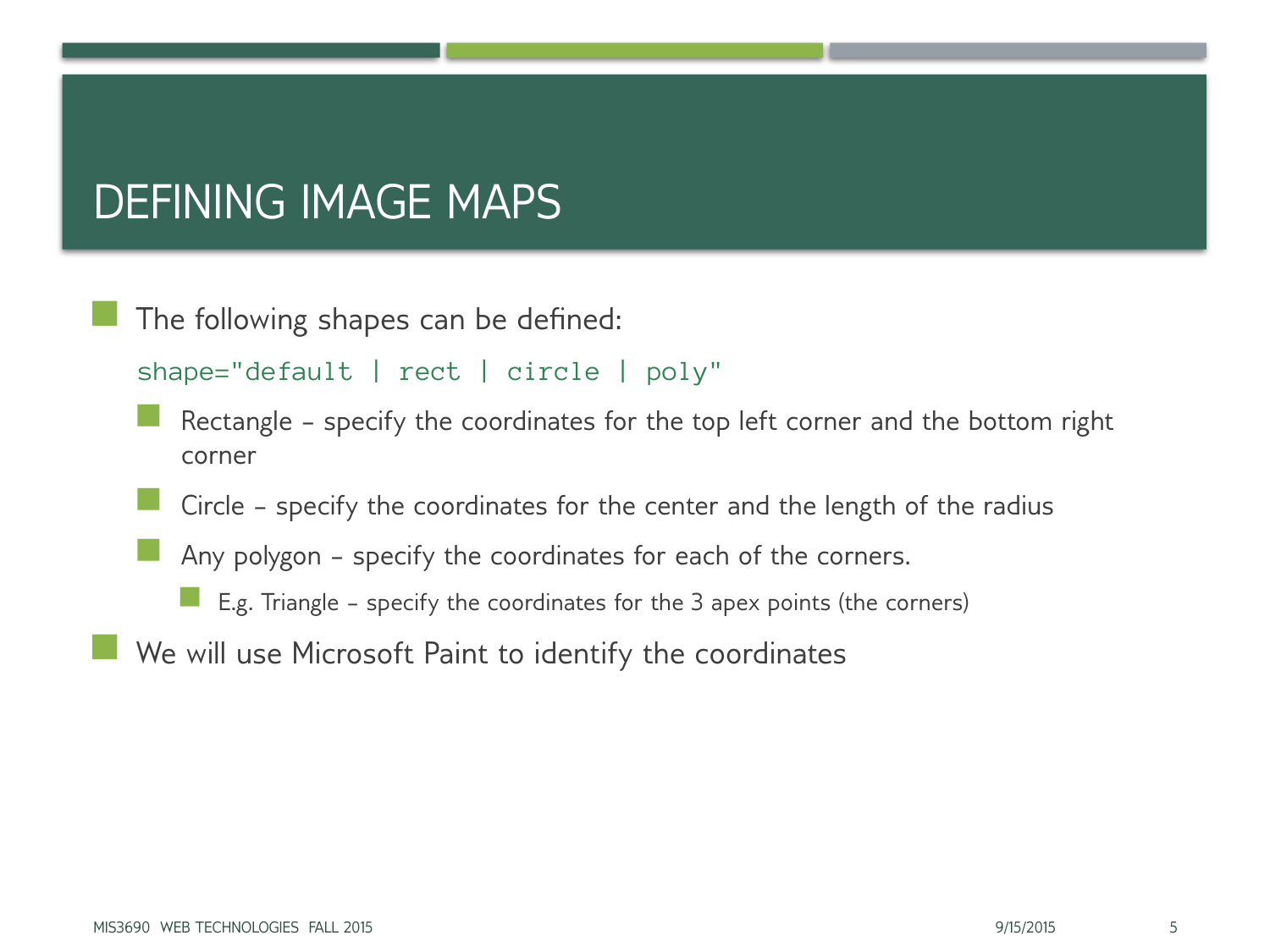

# Defining Image Maps
The following shapes can be defined:
shape="default | rect | circle | poly"
Rectangle – specify the coordinates for the top left corner and the bottom right corner
Circle – specify the coordinates for the center and the length of the radius
Any polygon – specify the coordinates for each of the corners.
E.g. Triangle – specify the coordinates for the 3 apex points (the corners)
We will use Microsoft Paint to identify the coordinates

MIS3690  Web Technologies  Fall 2015
9/15/2015
5